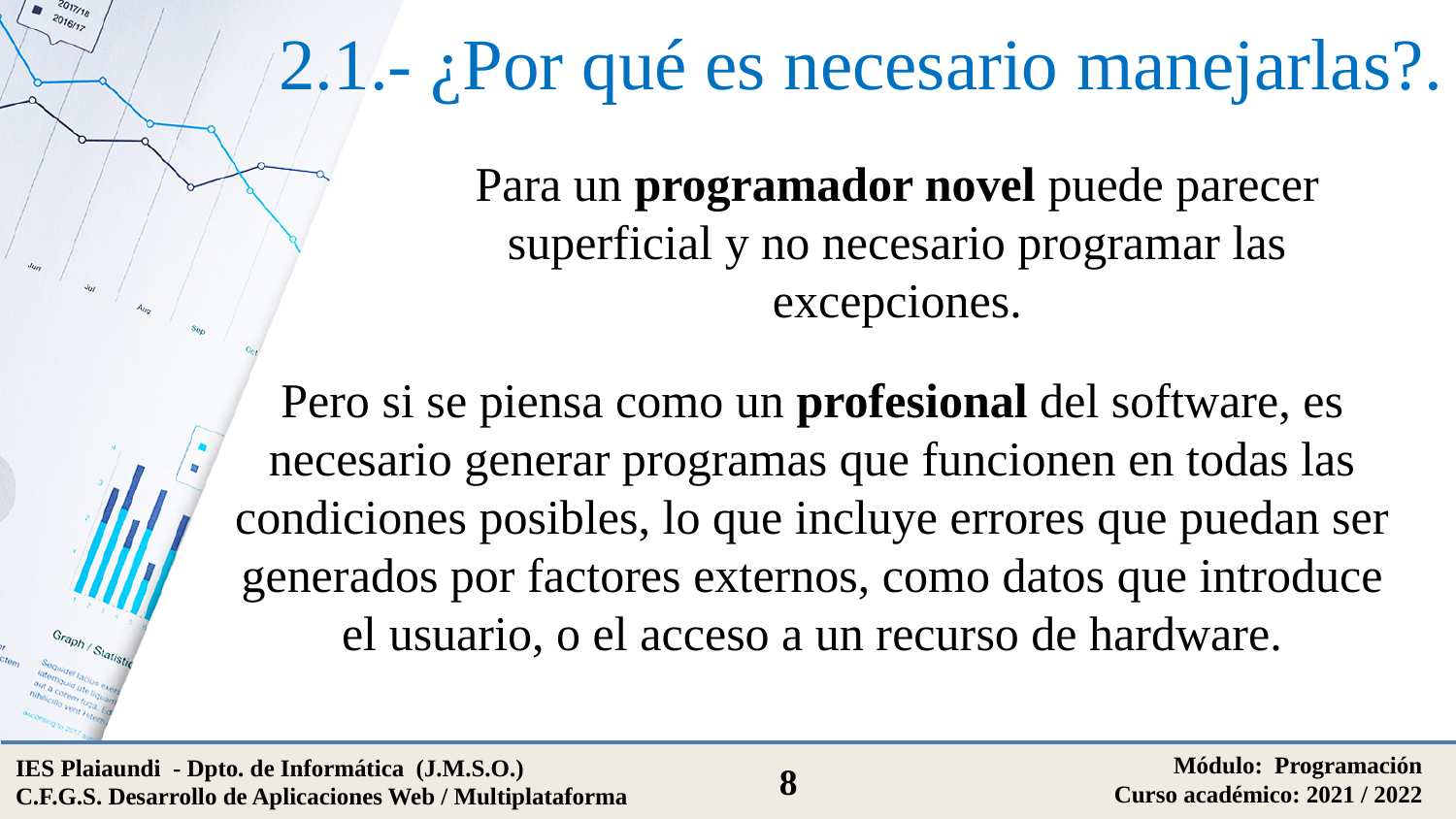

# 2.1.- ¿Por qué es necesario manejarlas?.
Para un programador novel puede parecer superficial y no necesario programar las excepciones.
Pero si se piensa como un profesional del software, es necesario generar programas que funcionen en todas las condiciones posibles, lo que incluye errores que puedan ser generados por factores externos, como datos que introduce el usuario, o el acceso a un recurso de hardware.

Módulo:  Programación
Curso académico: 2021 / 2022
IES Plaiaundi  - Dpto. de Informática  (J.M.S.O.)
C.F.G.S. Desarrollo de Aplicaciones Web / Multiplataforma
8